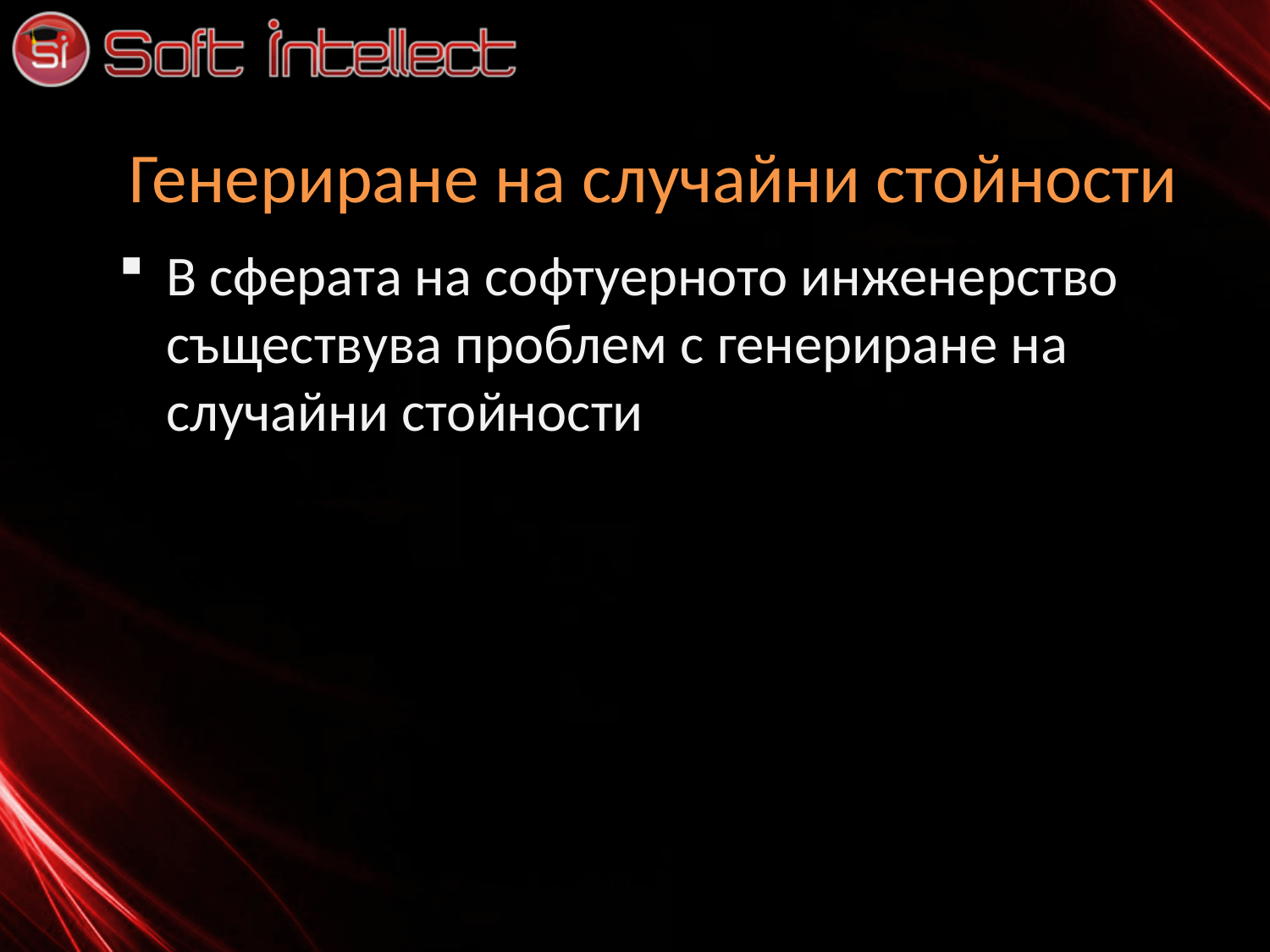

# Генериране на случайни стойности
В сферата на софтуерното инженерство съществува проблем с генериране на случайни стойности